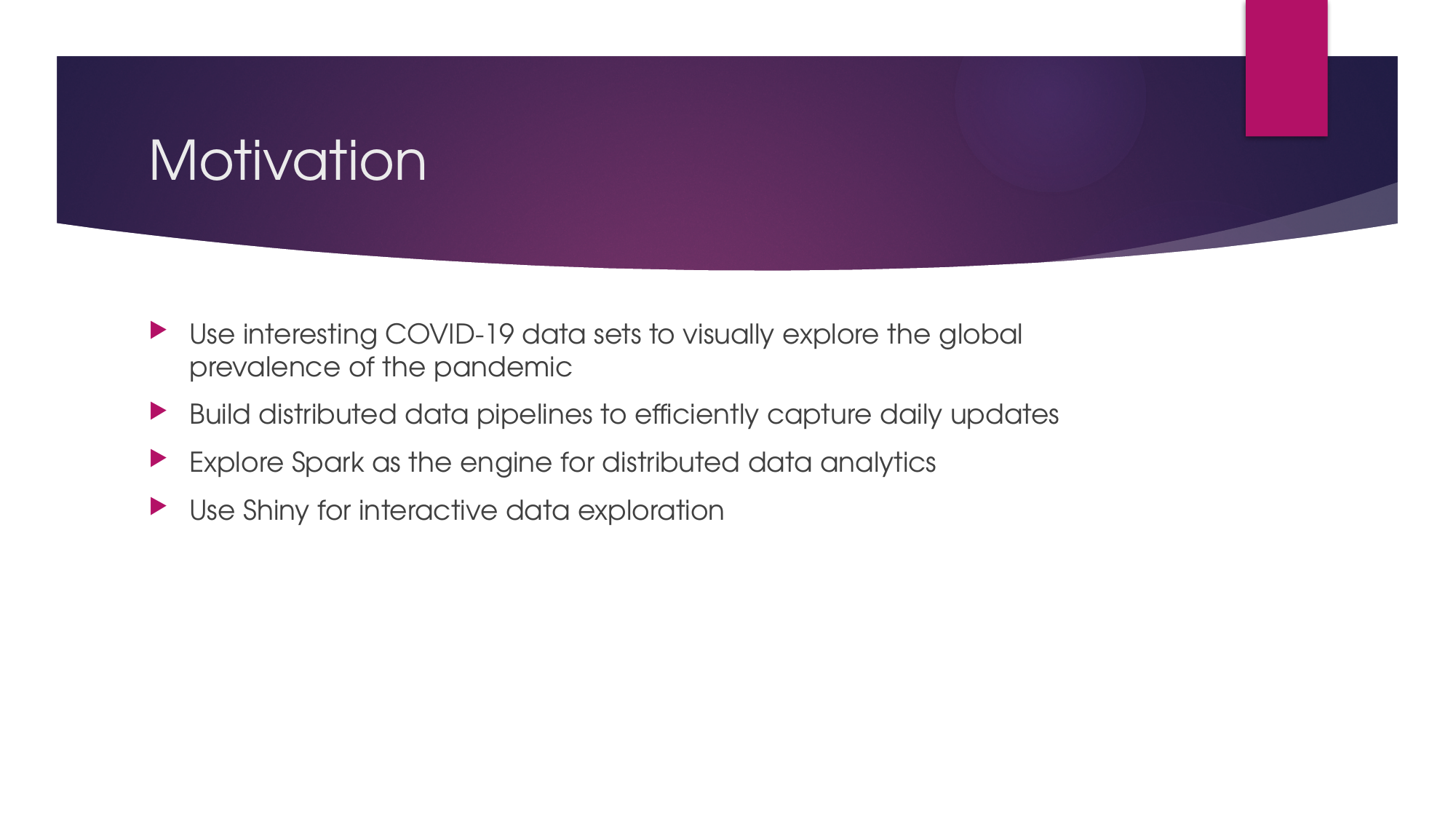

# Motivation
Use interesting COVID-19 data sets to visually explore the global prevalence of the pandemic
Build distributed data pipelines to efficiently capture daily updates
Explore Spark as the engine for distributed data analytics
Use Shiny for interactive data exploration